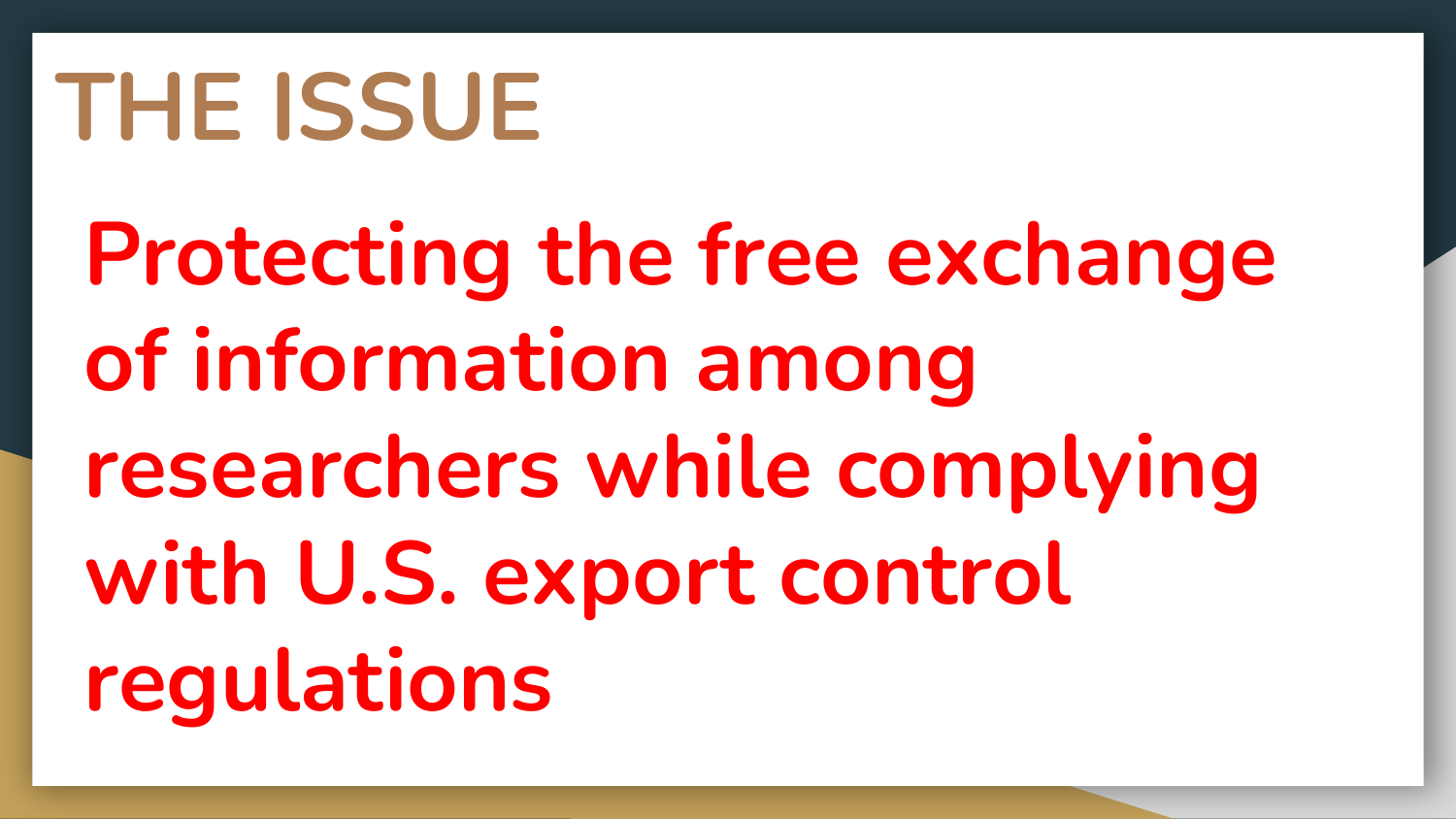

# THE ISSUE

Protecting the free exchange of information among researchers while complying with U.S. export control regulations